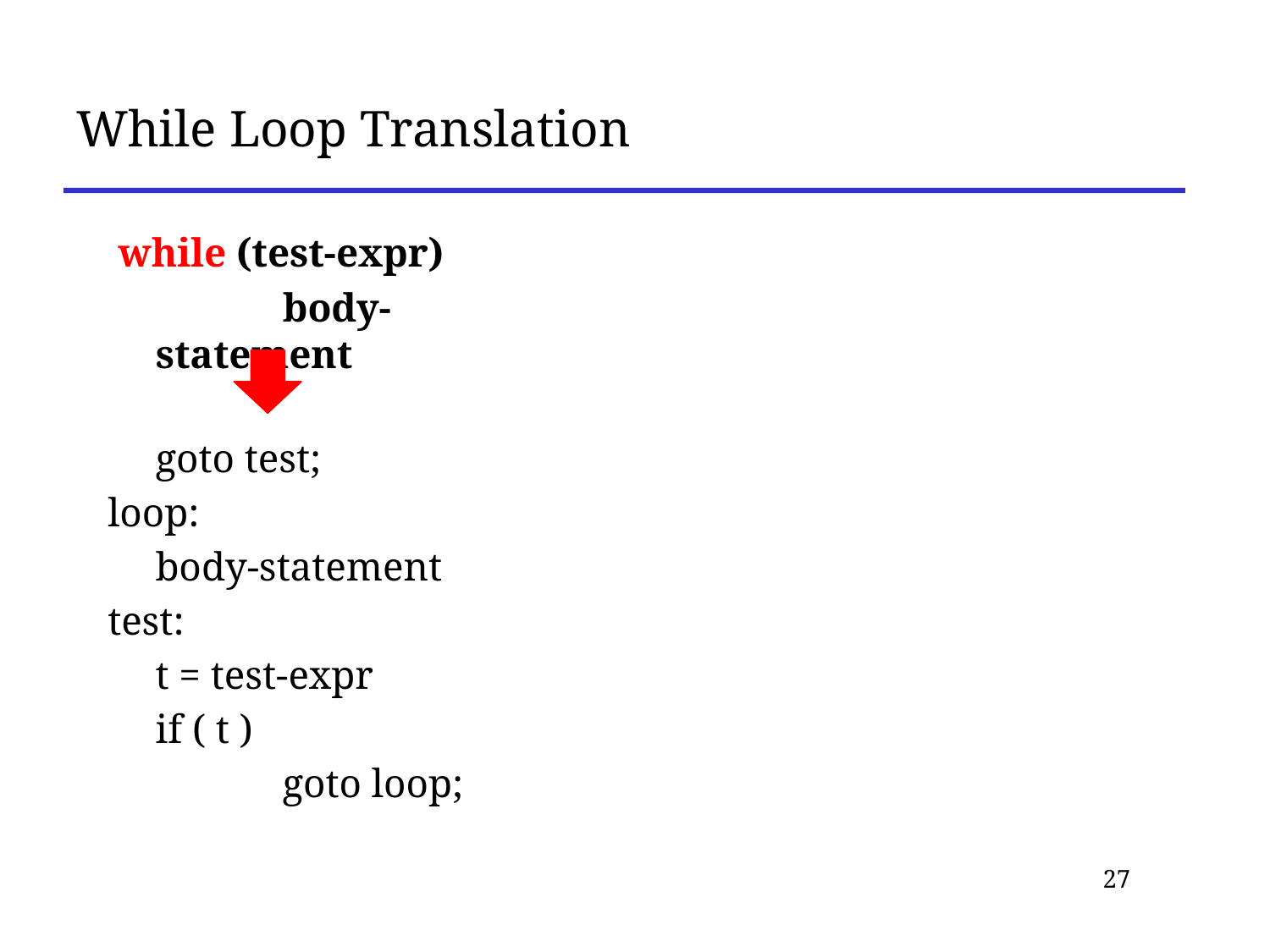

# While Loop Translation
 while (test-expr)
 		body-statement

	goto test;
loop:
	body-statement
test:
	t = test-expr
	if ( t )
		goto loop;
27